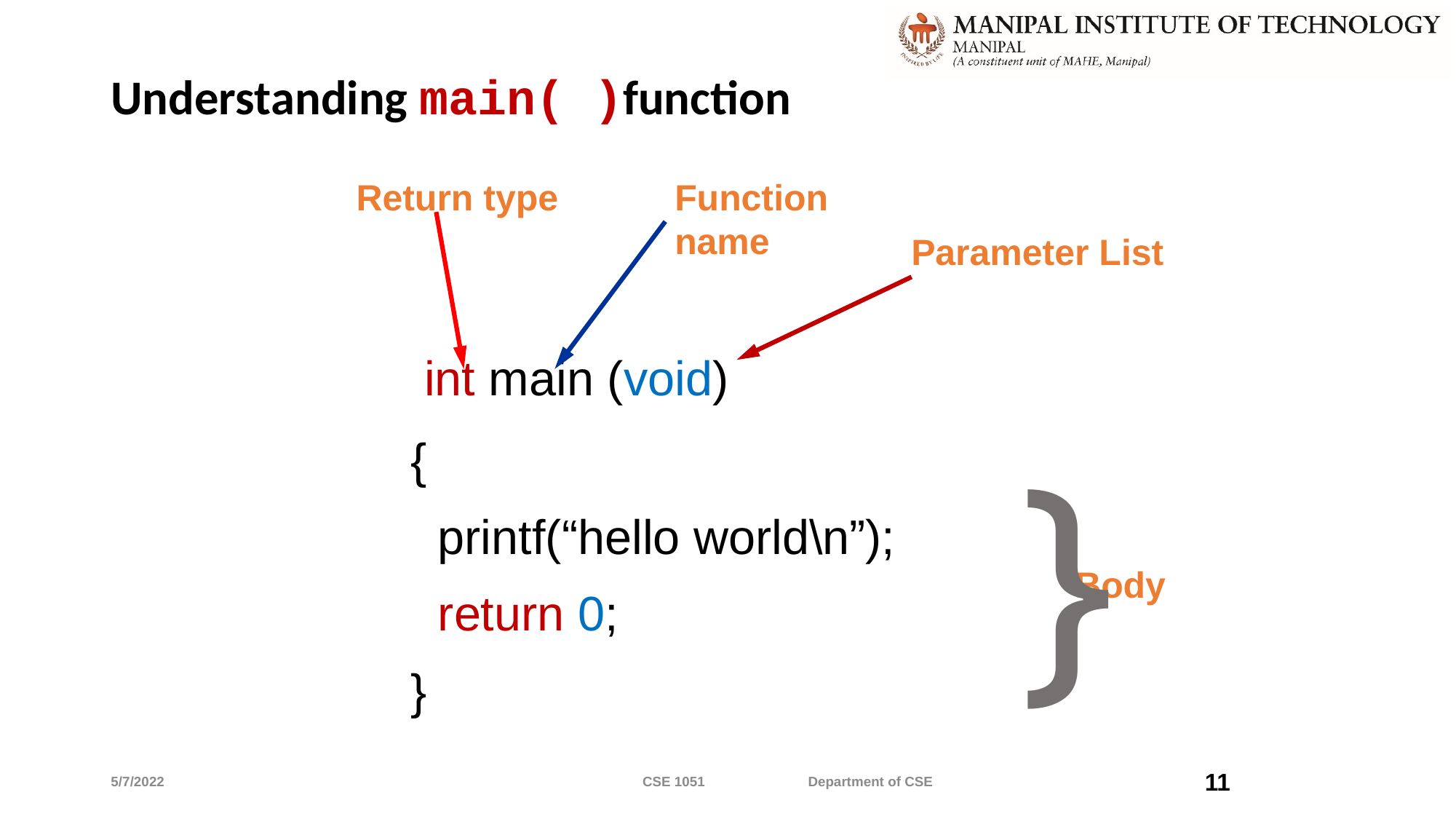

# Understanding main( )function
Return type
Function name

Parameter List

 int main (void)
{
  printf(“hello world\n”);
  return 0;
}
}
Body
5/7/2022
CSE 1051                           Department of CSE
11